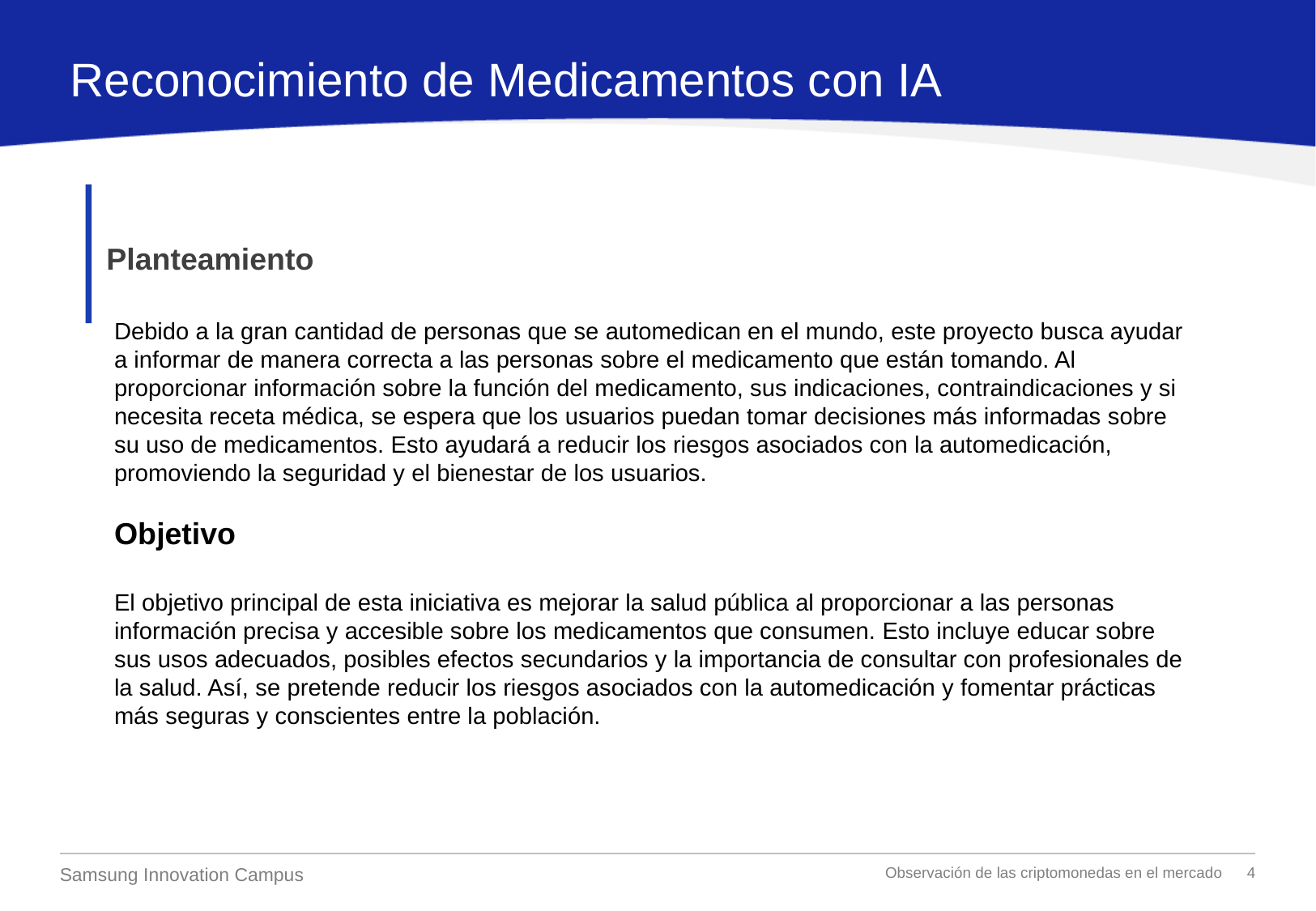

Reconocimiento de Medicamentos con IA

Planteamiento

Debido a la gran cantidad de personas que se automedican en el mundo, este proyecto busca ayudar a informar de manera correcta a las personas sobre el medicamento que están tomando. Al proporcionar información sobre la función del medicamento, sus indicaciones, contraindicaciones y si necesita receta médica, se espera que los usuarios puedan tomar decisiones más informadas sobre su uso de medicamentos. Esto ayudará a reducir los riesgos asociados con la automedicación, promoviendo la seguridad y el bienestar de los usuarios.

Objetivo

El objetivo principal de esta iniciativa es mejorar la salud pública al proporcionar a las personas información precisa y accesible sobre los medicamentos que consumen. Esto incluye educar sobre sus usos adecuados, posibles efectos secundarios y la importancia de consultar con profesionales de la salud. Así, se pretende reducir los riesgos asociados con la automedicación y fomentar prácticas más seguras y conscientes entre la población.